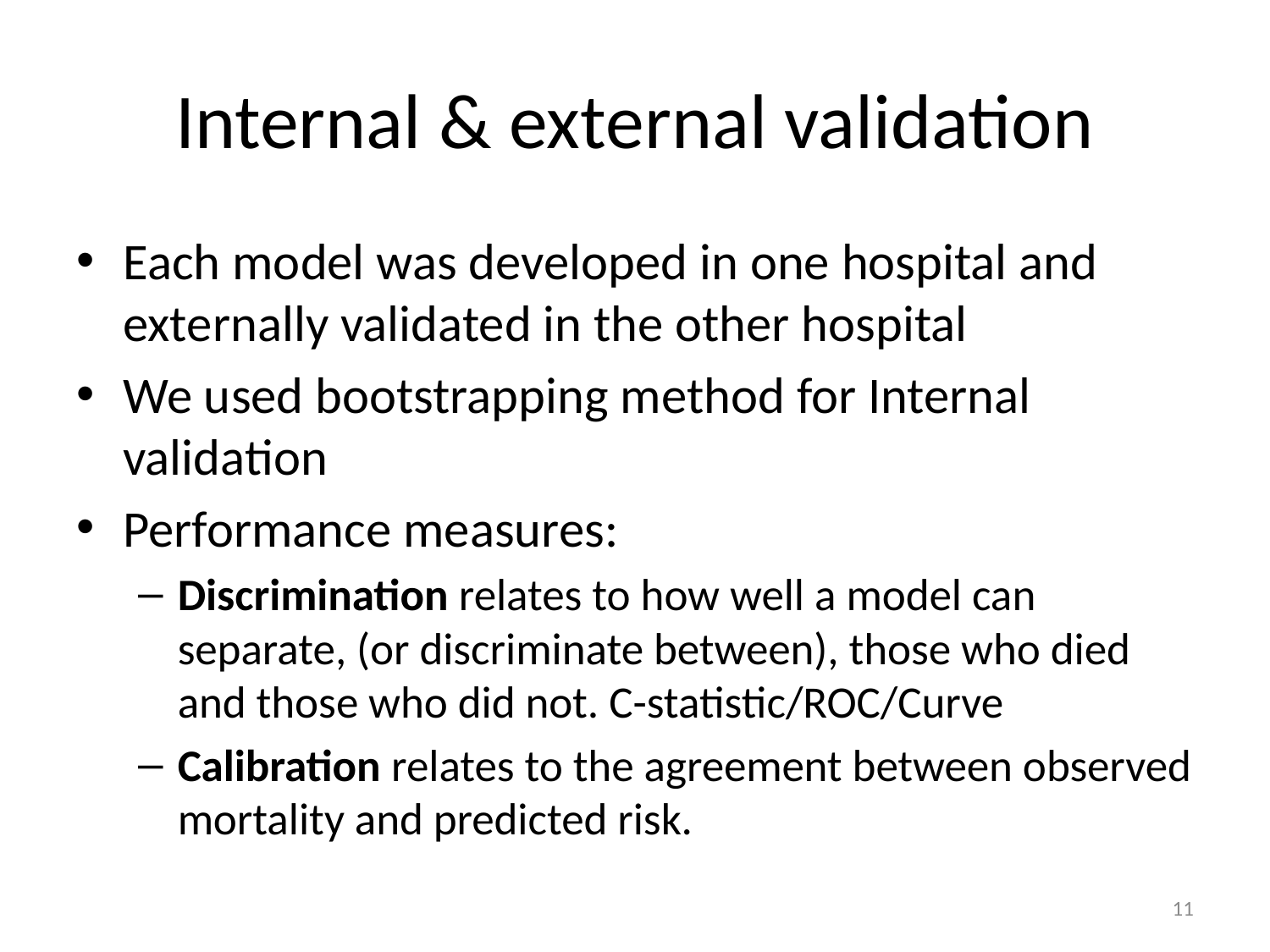

# Internal & external validation
Each model was developed in one hospital and externally validated in the other hospital
We used bootstrapping method for Internal validation
Performance measures:
Discrimination relates to how well a model can separate, (or discriminate between), those who died and those who did not. C-statistic/ROC/Curve
Calibration relates to the agreement between observed mortality and predicted risk.
11